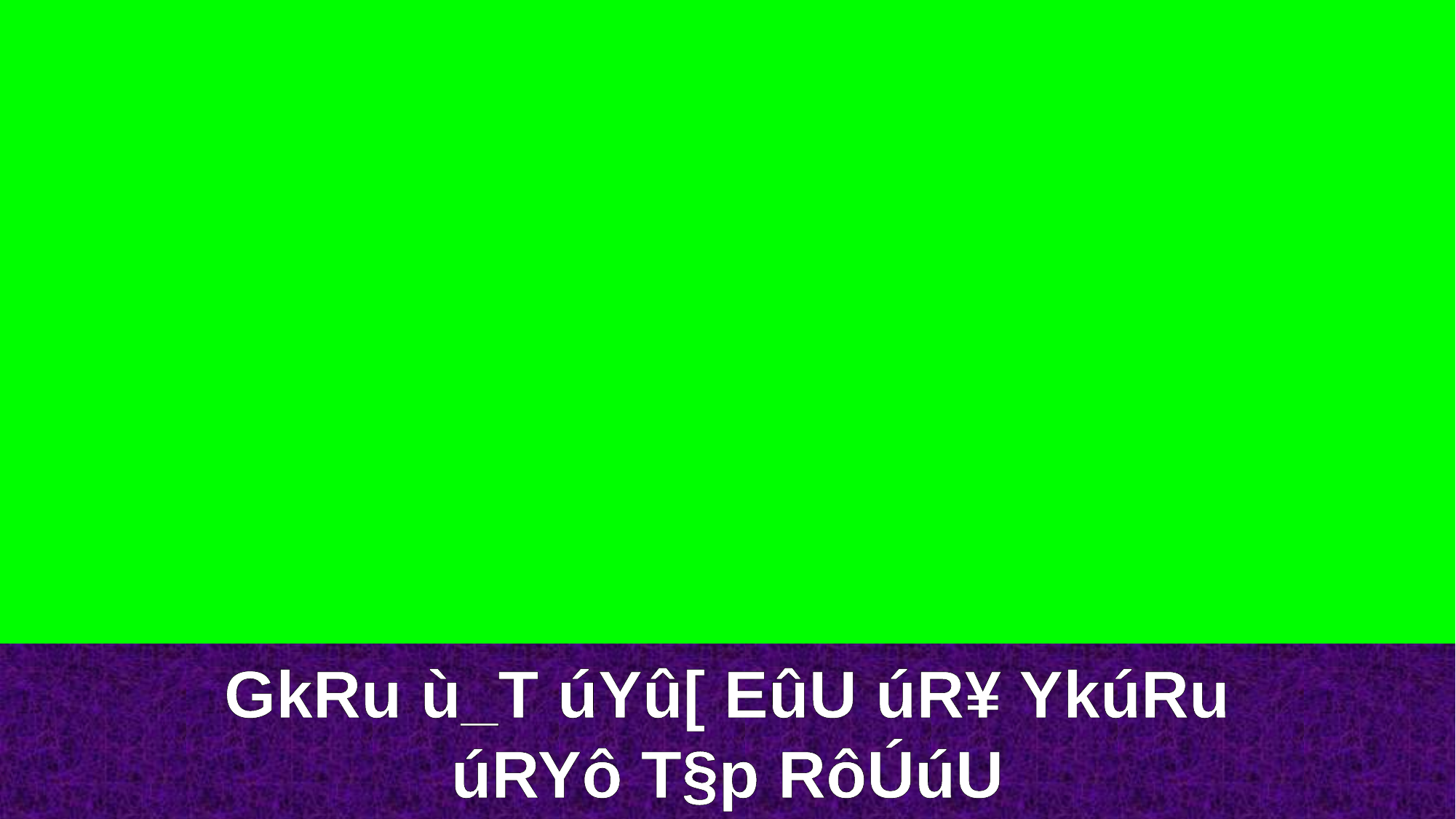

GkRu ù_T úYû[ EûU úR¥ YkúRu
úRYô T§p RôÚúU